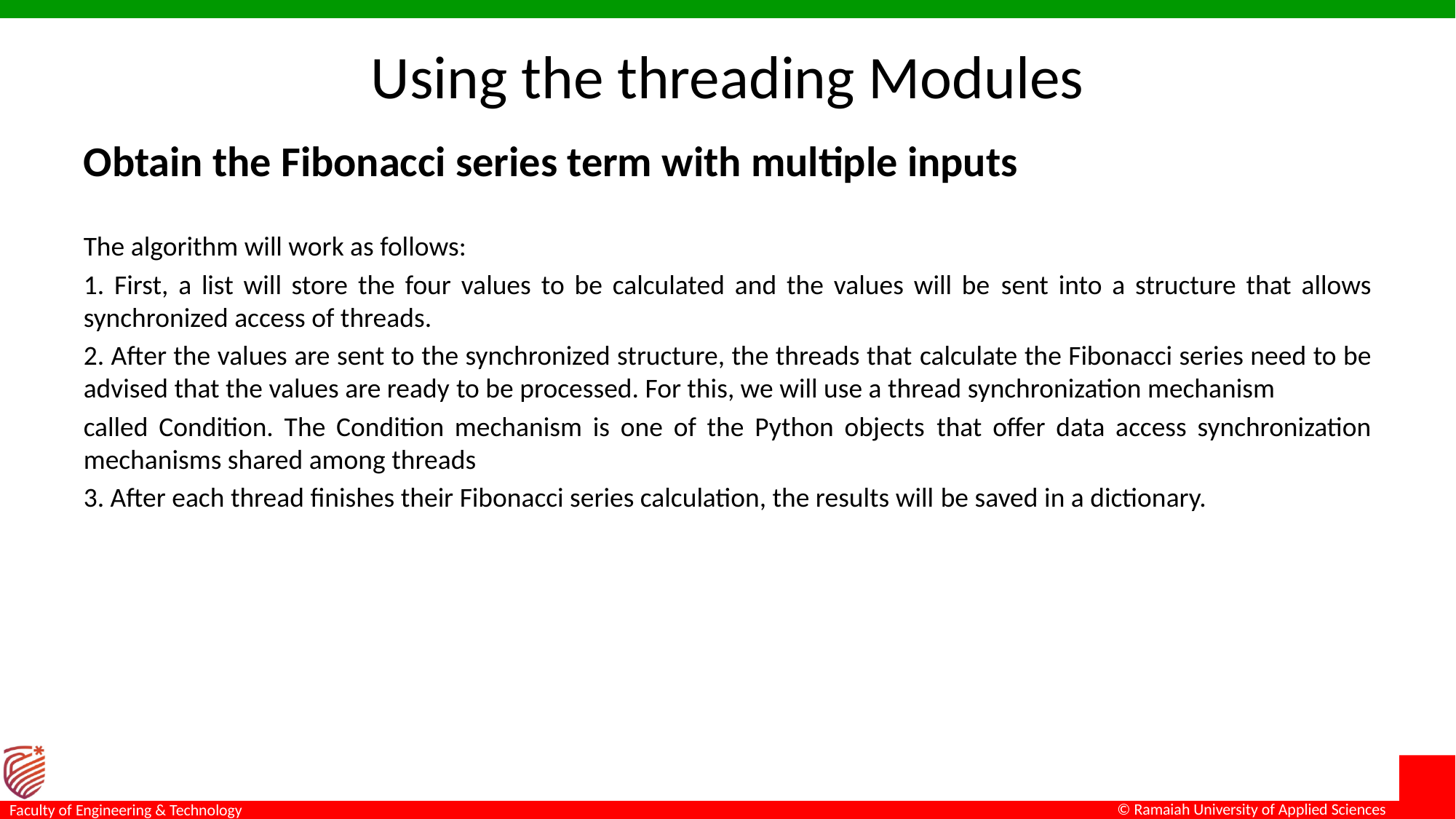

# Using the threading Modules
Obtain the Fibonacci series term with multiple inputs

The algorithm will work as follows:
1. First, a list will store the four values to be calculated and the values will be sent into a structure that allows synchronized access of threads.
2. After the values are sent to the synchronized structure, the threads that calculate the Fibonacci series need to be advised that the values are ready to be processed. For this, we will use a thread synchronization mechanism
called Condition. The Condition mechanism is one of the Python objects that offer data access synchronization mechanisms shared among threads
3. After each thread finishes their Fibonacci series calculation, the results will be saved in a dictionary.